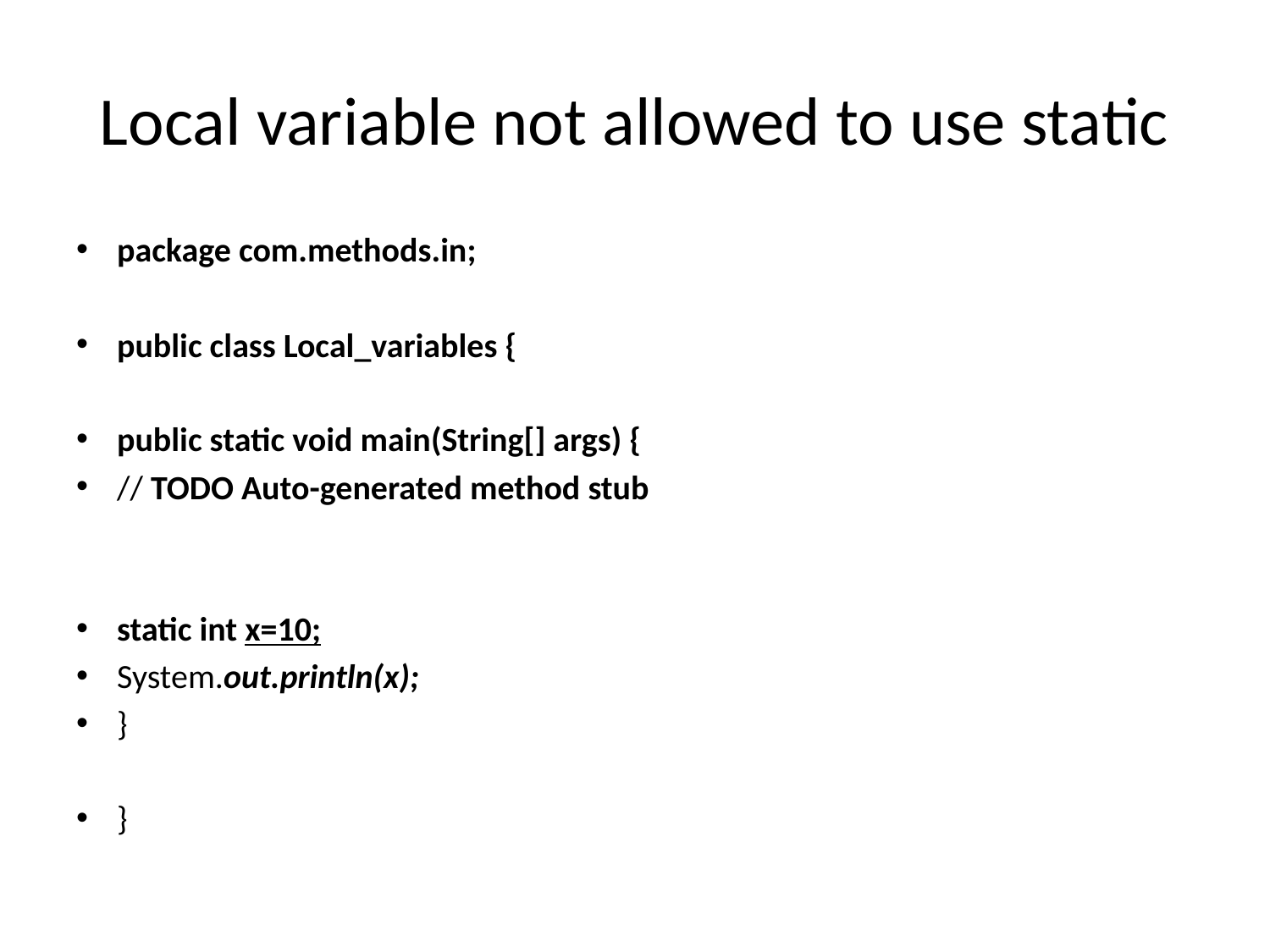

# Local variable not allowed to use static
package com.methods.in;

public class Local_variables {

public static void main(String[] args) {
// TODO Auto-generated method stub

static int x=10;
System.out.println(x);
}

}